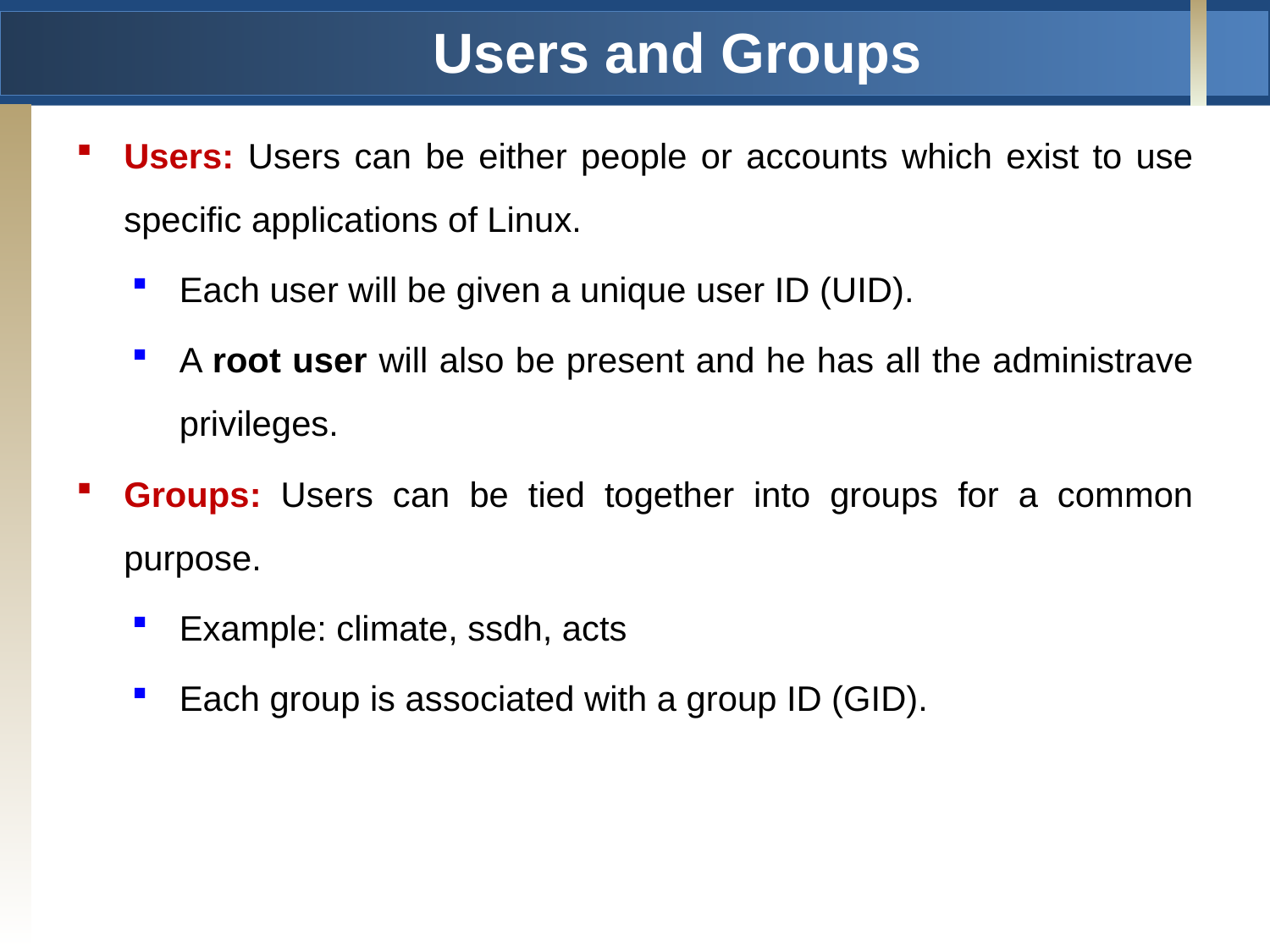

# Users and Groups
Users: Users can be either people or accounts which exist to use specific applications of Linux.
Each user will be given a unique user ID (UID).
A root user will also be present and he has all the administrave privileges.
Groups: Users can be tied together into groups for a common purpose.
Example: climate, ssdh, acts
Each group is associated with a group ID (GID).